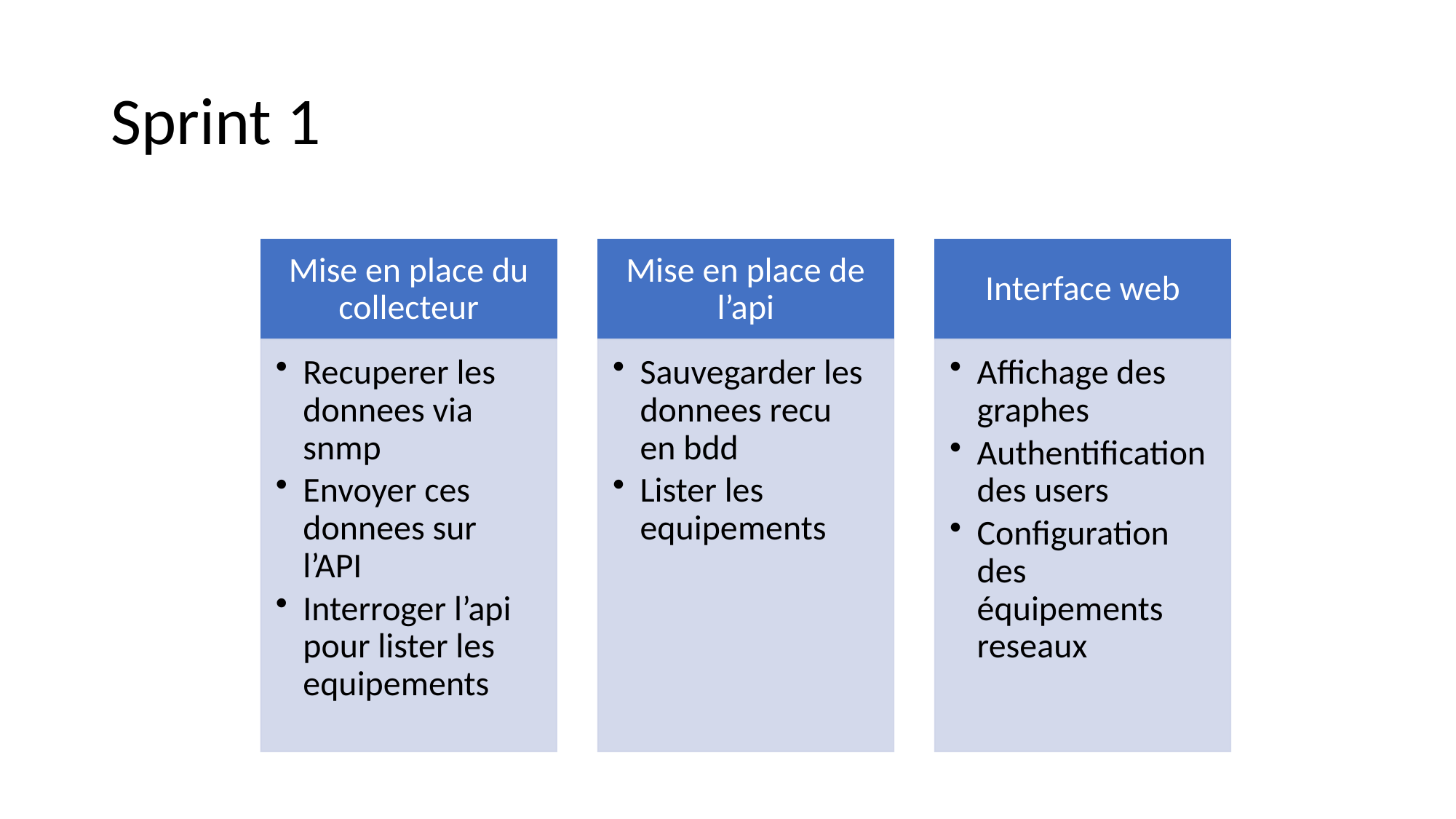

# Sprint 1
Mise en place du collecteur
Recuperer les donnees via snmp
Envoyer ces donnees sur l’API
Interroger l’api pour lister les equipements
Mise en place de l’api
Sauvegarder les donnees recu en bdd
Lister les equipements
Interface web
Affichage des graphes
Authentification des users
Configuration des équipements reseaux